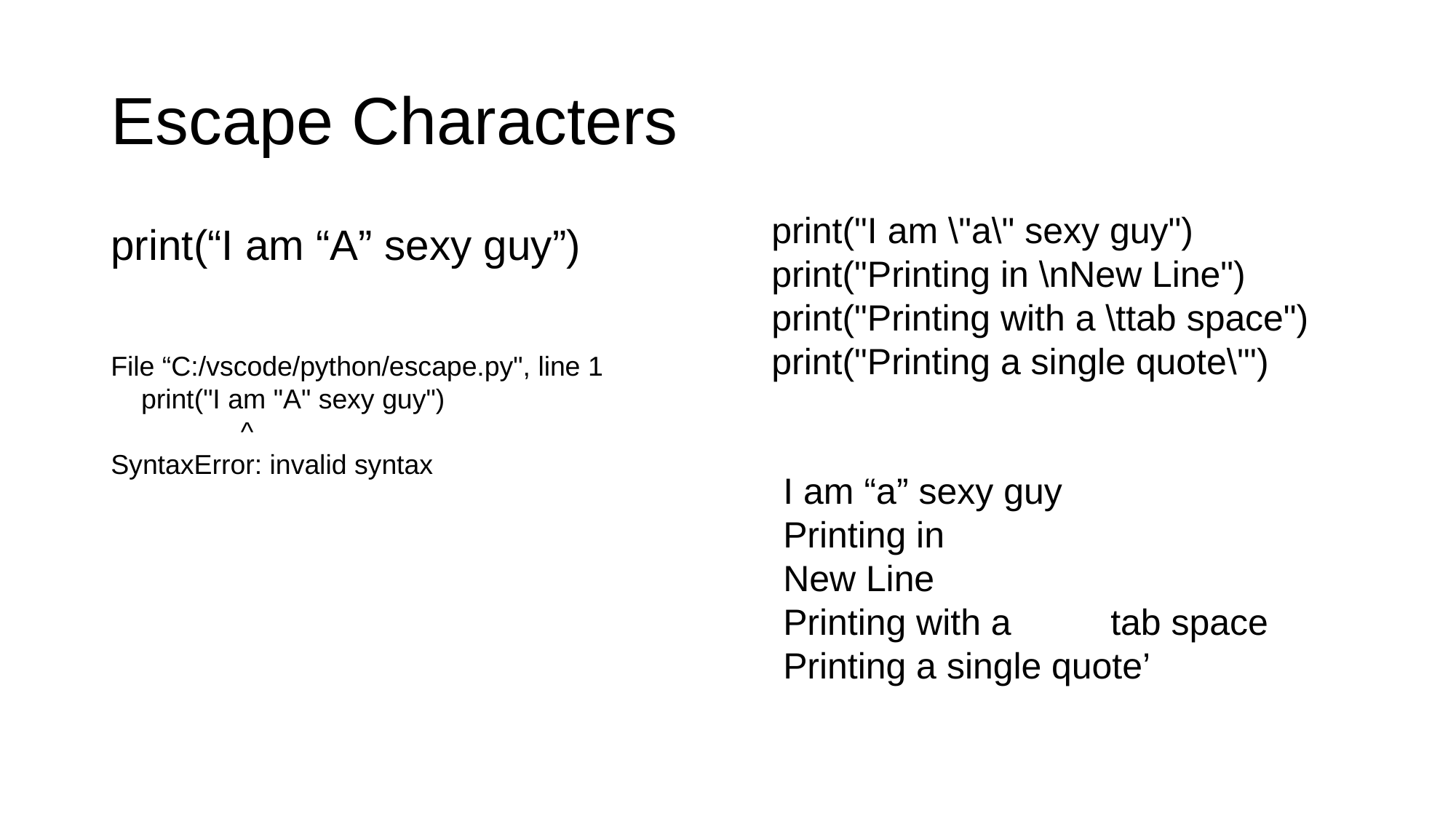

# Escape Characters
print("I am \"a\" sexy guy")
print("Printing in \nNew Line")
print("Printing with a \ttab space")
print("Printing a single quote\'")
print(“I am “A” sexy guy”)

File “C:/vscode/python/escape.py", line 1
    print("I am "A" sexy guy")
                 ^
SyntaxError: invalid syntax
I am “a” sexy guy
Printing in
New Line
Printing with a 	tab space
Printing a single quote’